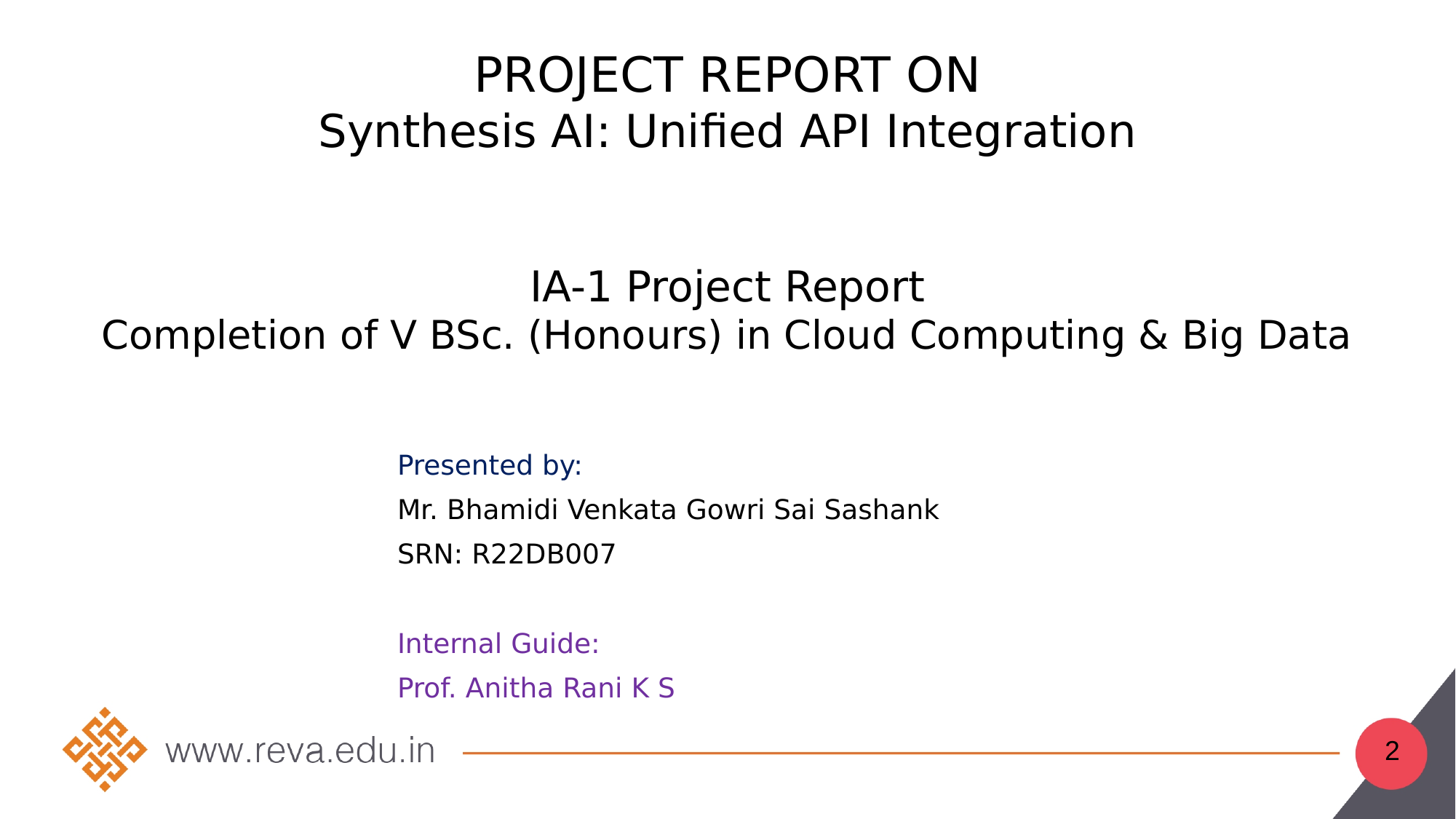

PROJECT REPORT ON
Synthesis AI: Unified API Integration
IA-1 Project Report
Completion of V BSc. (Honours) in Cloud Computing & Big Data
Presented by:
Mr. Bhamidi Venkata Gowri Sai Sashank
SRN: R22DB007

Internal Guide:
Prof. Anitha Rani K S
2